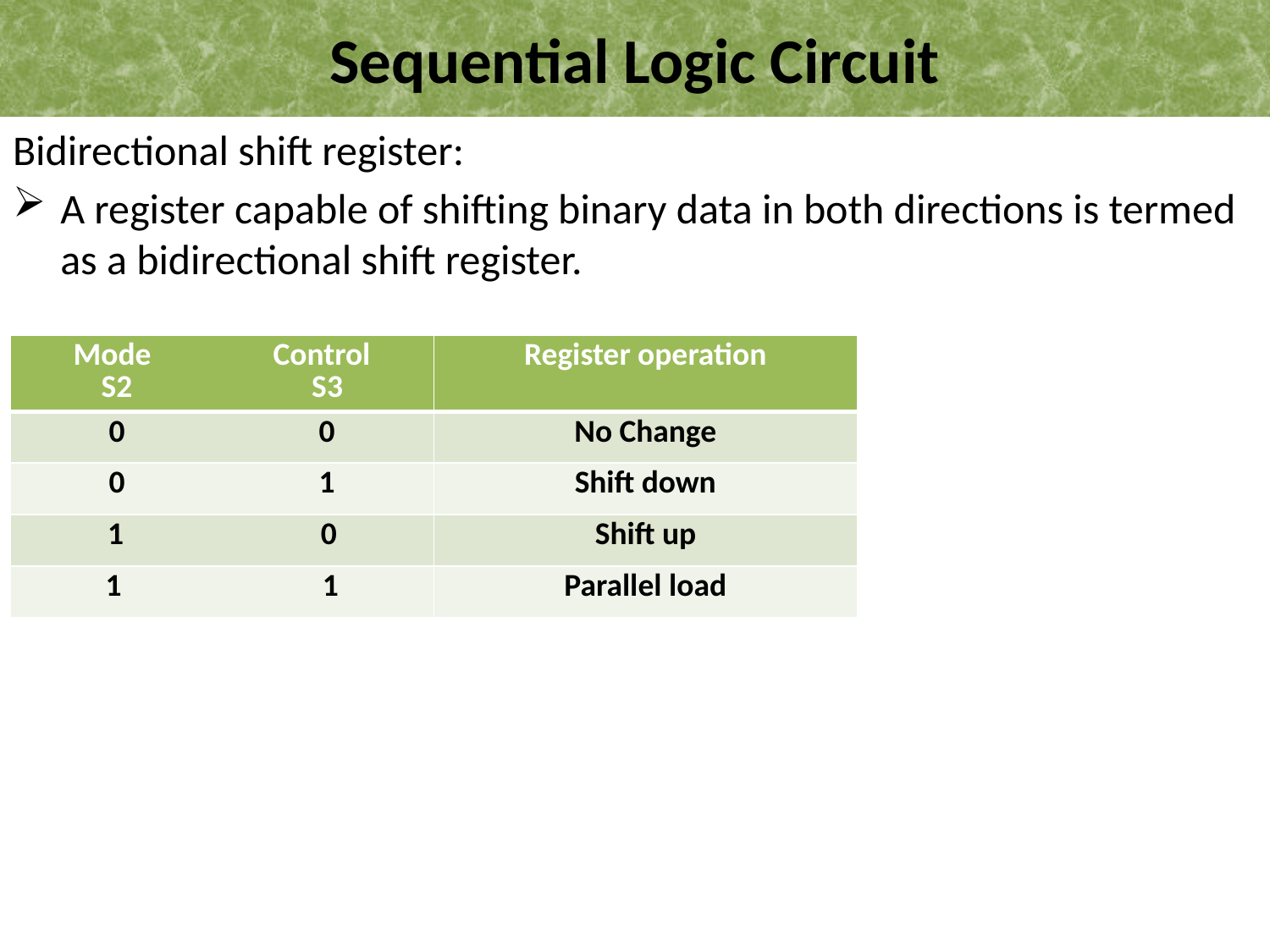

# Sequential Logic Circuit
Bidirectional shift register:
A register capable of shifting binary data in both directions is termed as a bidirectional shift register.
| Mode Control S2 S3 | Register operation |
| --- | --- |
| 0 0 | No Change |
| 0 1 | Shift down |
| 0 | Shift up |
| 1 1 | Parallel load |